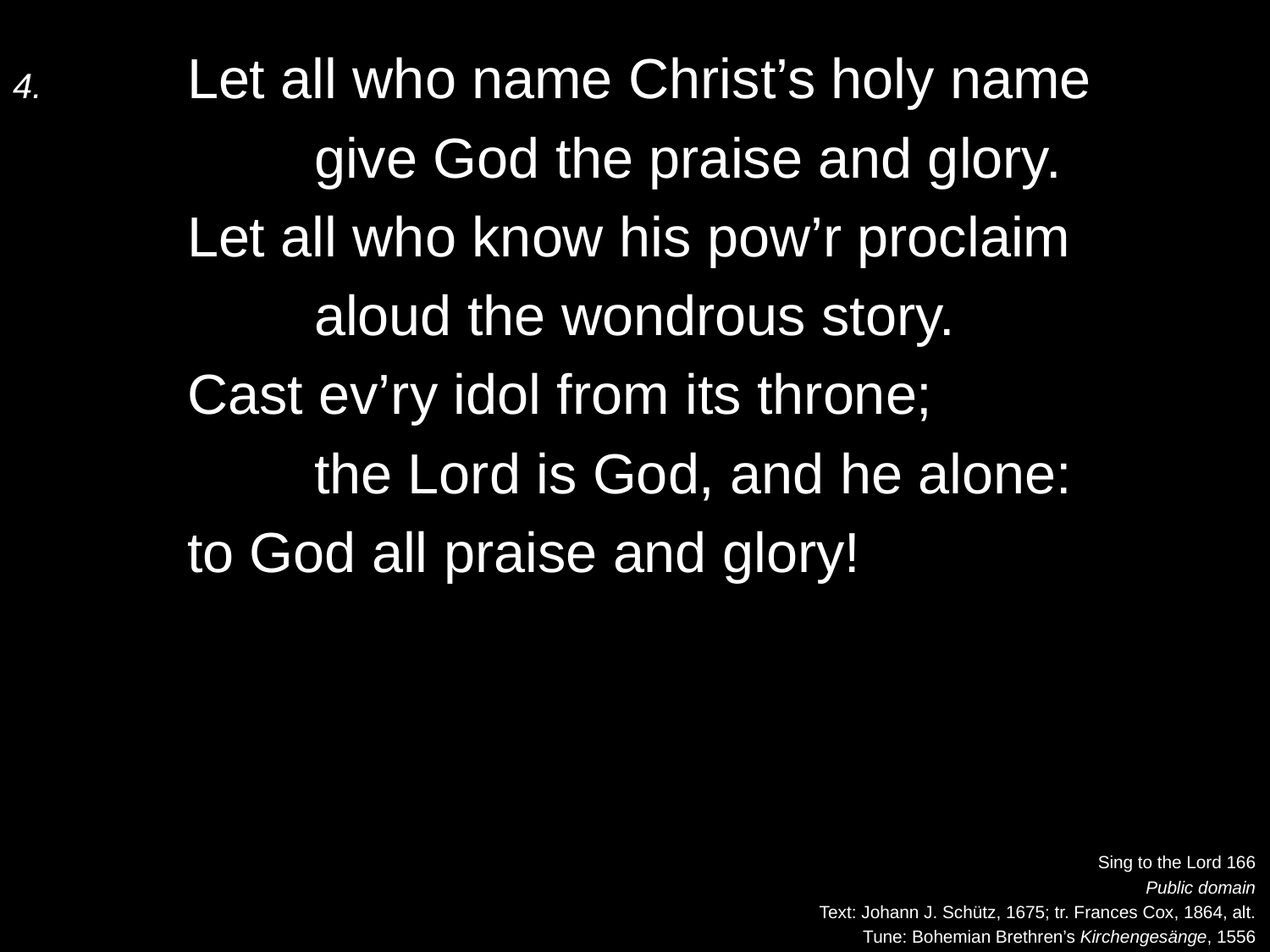

4.	Let all who name Christ’s holy name
		give God the praise and glory.
	Let all who know his pow’r proclaim
		aloud the wondrous story.
	Cast ev’ry idol from its throne;
		the Lord is God, and he alone:
	to God all praise and glory!
Sing to the Lord 166
Public domain
Text: Johann J. Schütz, 1675; tr. Frances Cox, 1864, alt.
Tune: Bohemian Brethren’s Kirchengesänge, 1556